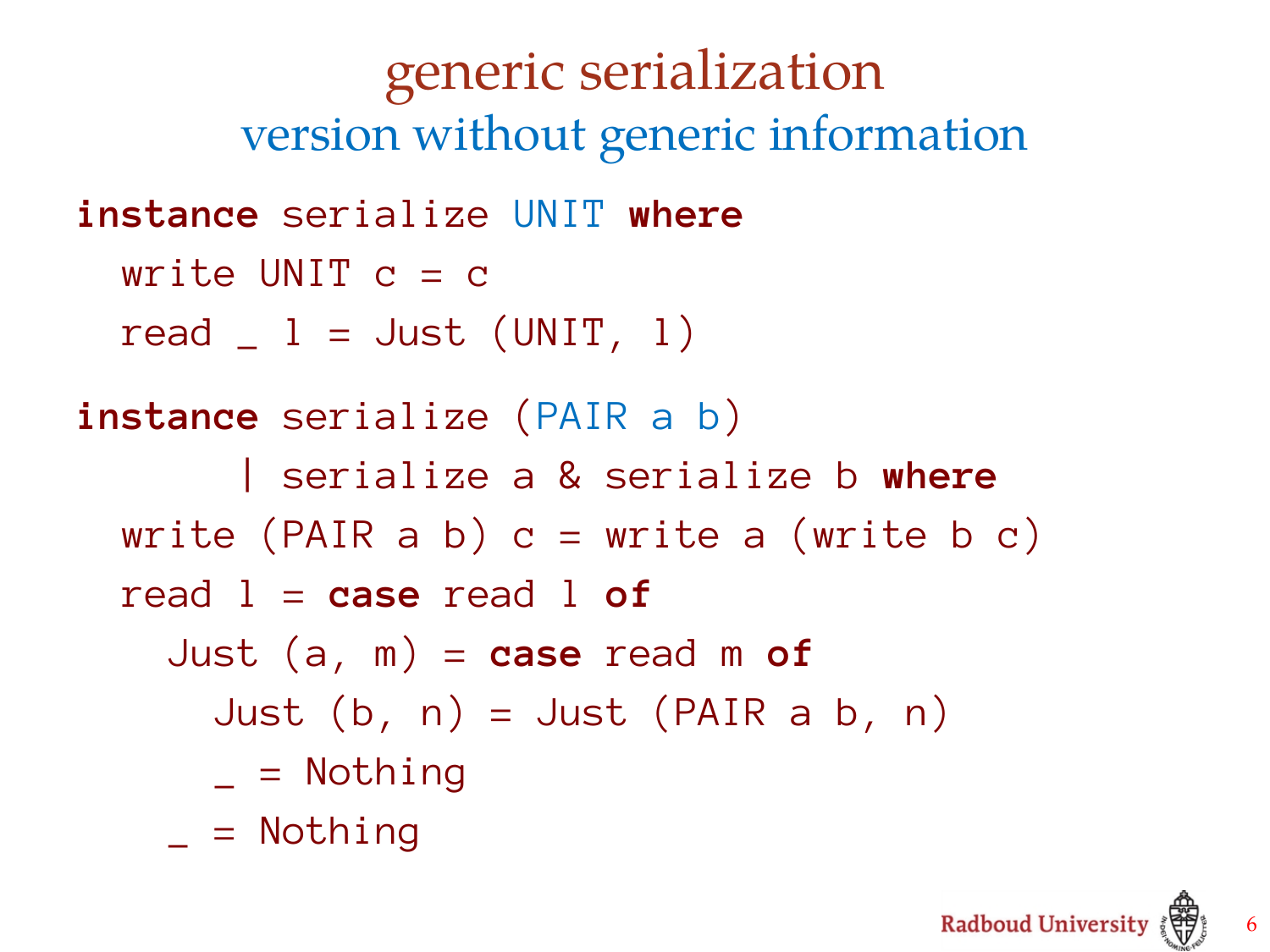

# generic serialization version without generic information
instance serialize UNIT where
  write UNIT c = c
  read _ l = Just (UNIT, l)

instance serialize (PAIR a b)
       | serialize a & serialize b where
  write (PAIR a b) c = write a (write b c)
  read l = case read l of
    Just (a, m) = case read m of
      Just (b, n) = Just (PAIR a b, n)
      _ = Nothing
    _ = Nothing
6